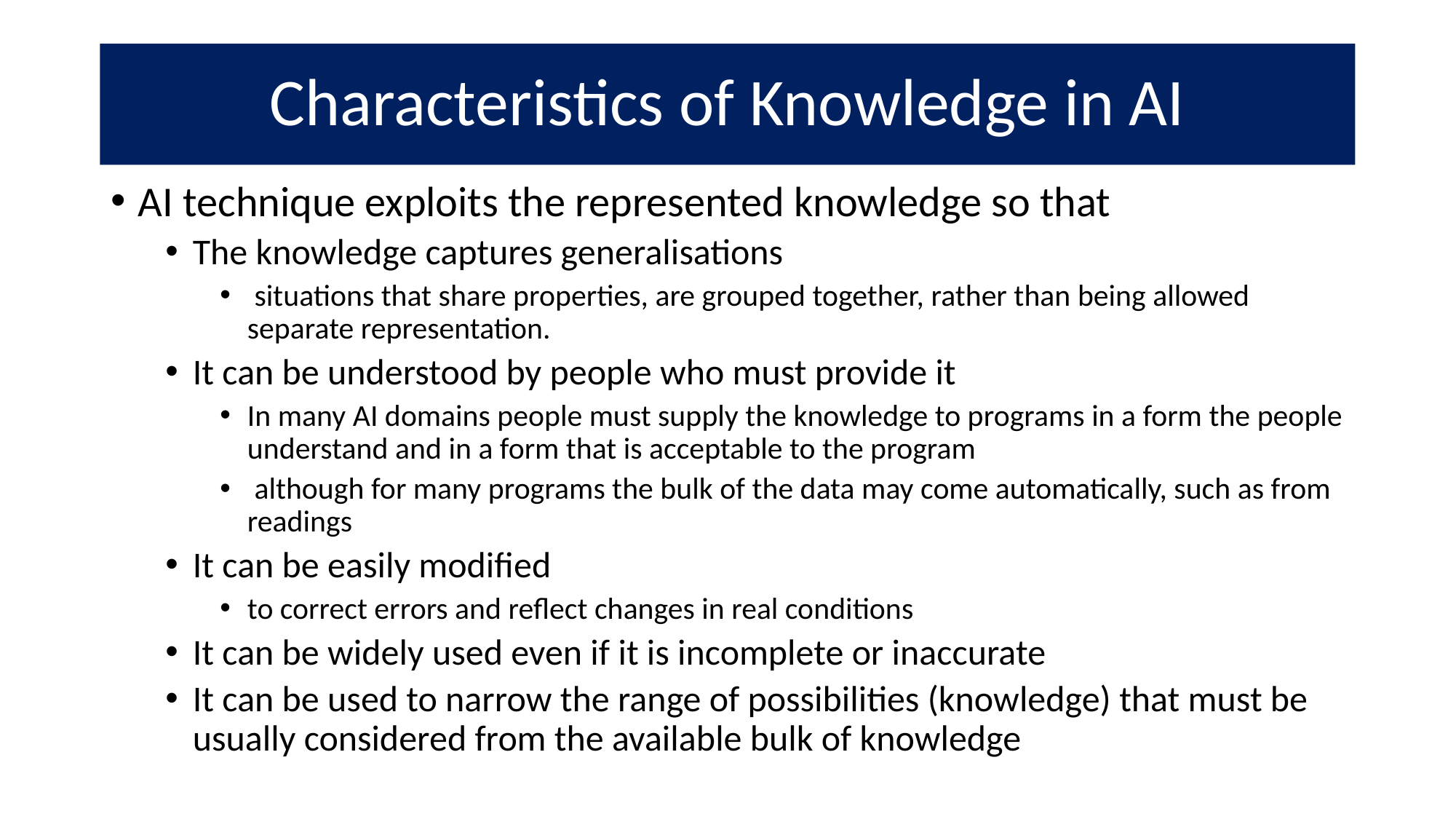

# Characteristics of Knowledge in AI
AI technique exploits the represented knowledge so that
The knowledge captures generalisations
 situations that share properties, are grouped together, rather than being allowed separate representation.
It can be understood by people who must provide it
In many AI domains people must supply the knowledge to programs in a form the people understand and in a form that is acceptable to the program
 although for many programs the bulk of the data may come automatically, such as from readings
It can be easily modified
to correct errors and reflect changes in real conditions
It can be widely used even if it is incomplete or inaccurate
It can be used to narrow the range of possibilities (knowledge) that must be usually considered from the available bulk of knowledge